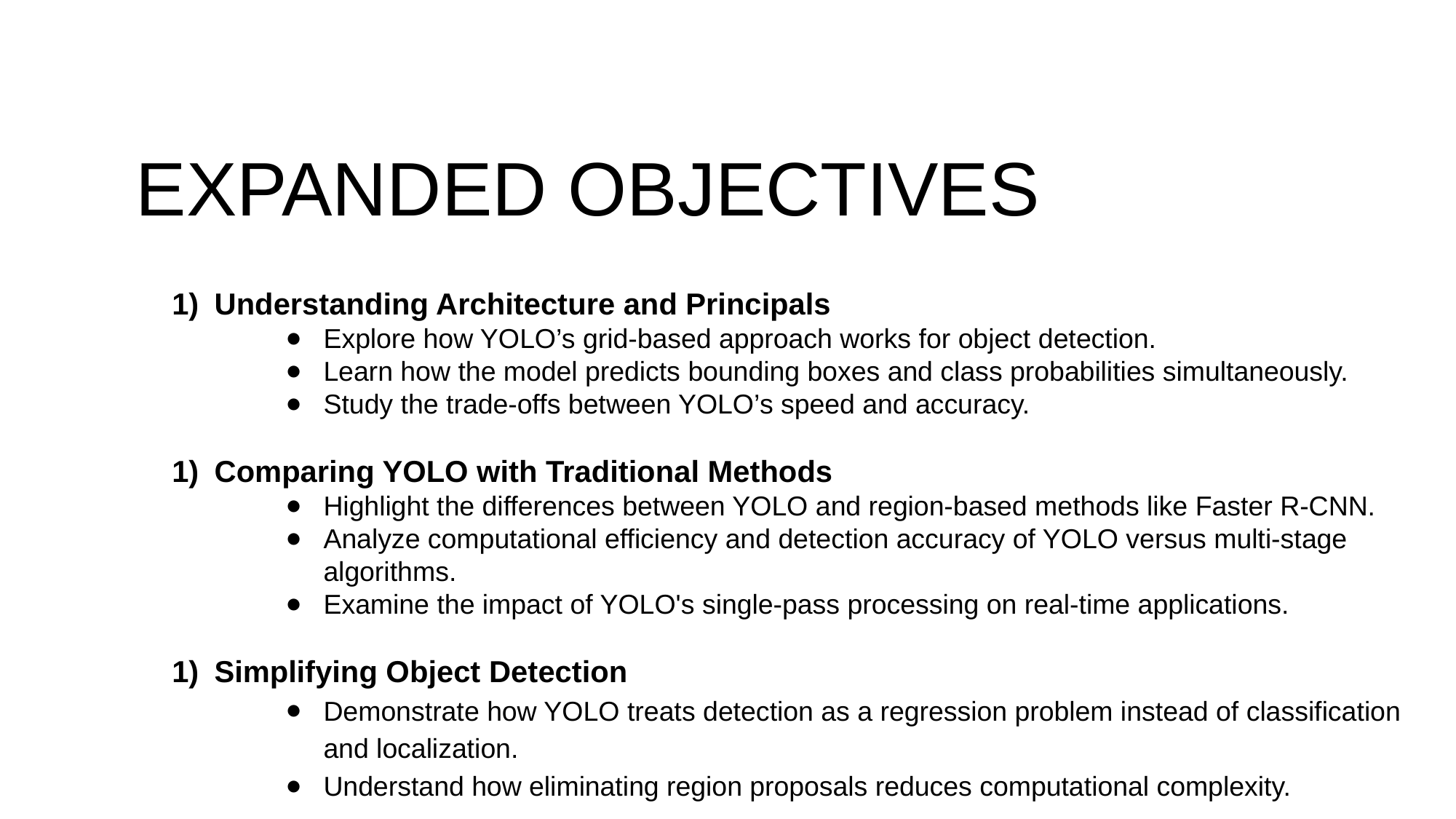

EXPANDED OBJECTIVES
Understanding Architecture and Principals
Explore how YOLO’s grid-based approach works for object detection.
Learn how the model predicts bounding boxes and class probabilities simultaneously.
Study the trade-offs between YOLO’s speed and accuracy.

Comparing YOLO with Traditional Methods
Highlight the differences between YOLO and region-based methods like Faster R-CNN.
Analyze computational efficiency and detection accuracy of YOLO versus multi-stage algorithms.
Examine the impact of YOLO's single-pass processing on real-time applications.

Simplifying Object Detection
Demonstrate how YOLO treats detection as a regression problem instead of classification and localization.
Understand how eliminating region proposals reduces computational complexity.